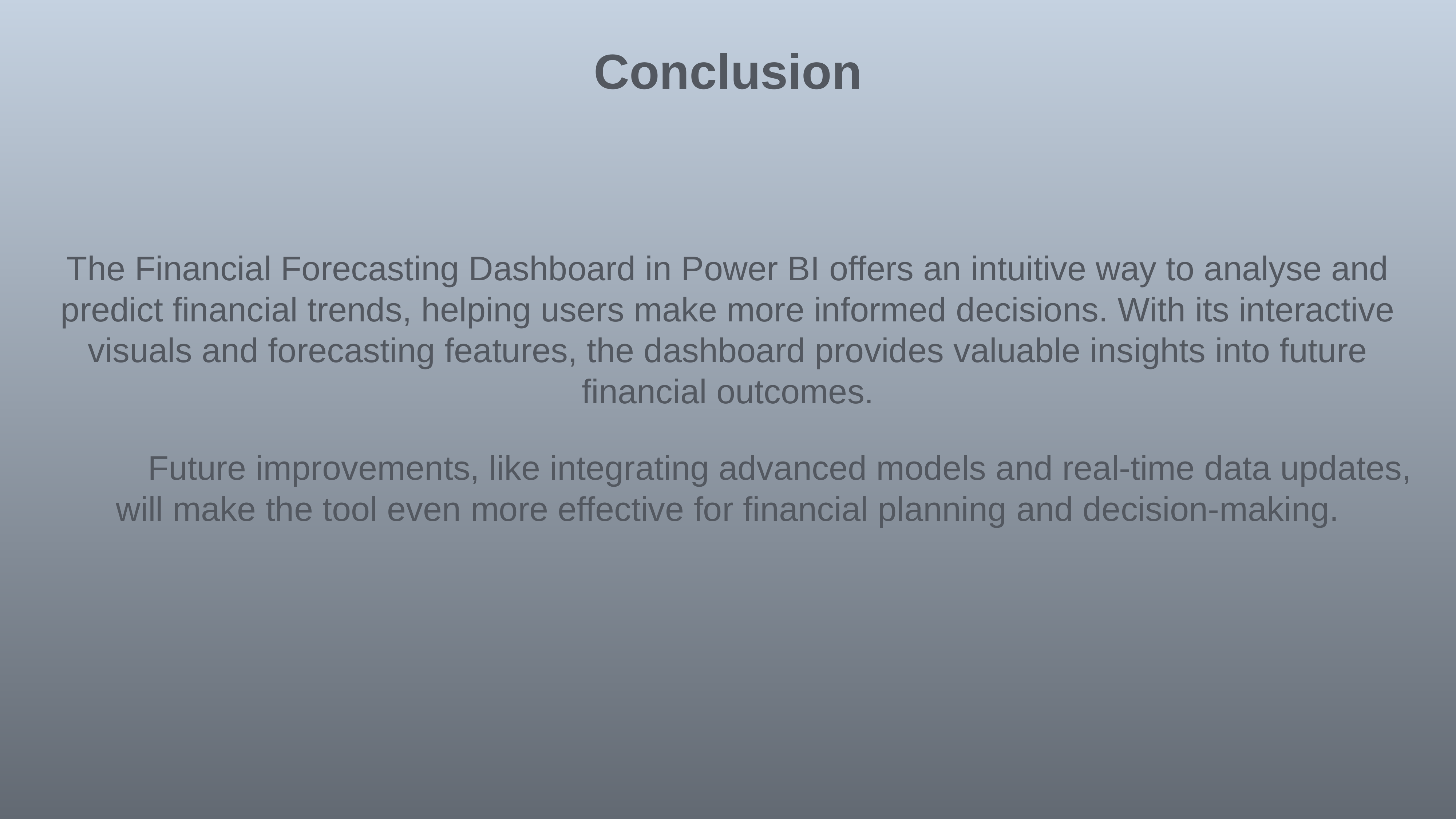

Conclusion
The Financial Forecasting Dashboard in Power BI offers an intuitive way to analyse and predict financial trends, helping users make more informed decisions. With its interactive visuals and forecasting features, the dashboard provides valuable insights into future financial outcomes.
           Future improvements, like integrating advanced models and real-time data updates, will make the tool even more effective for financial planning and decision-making.